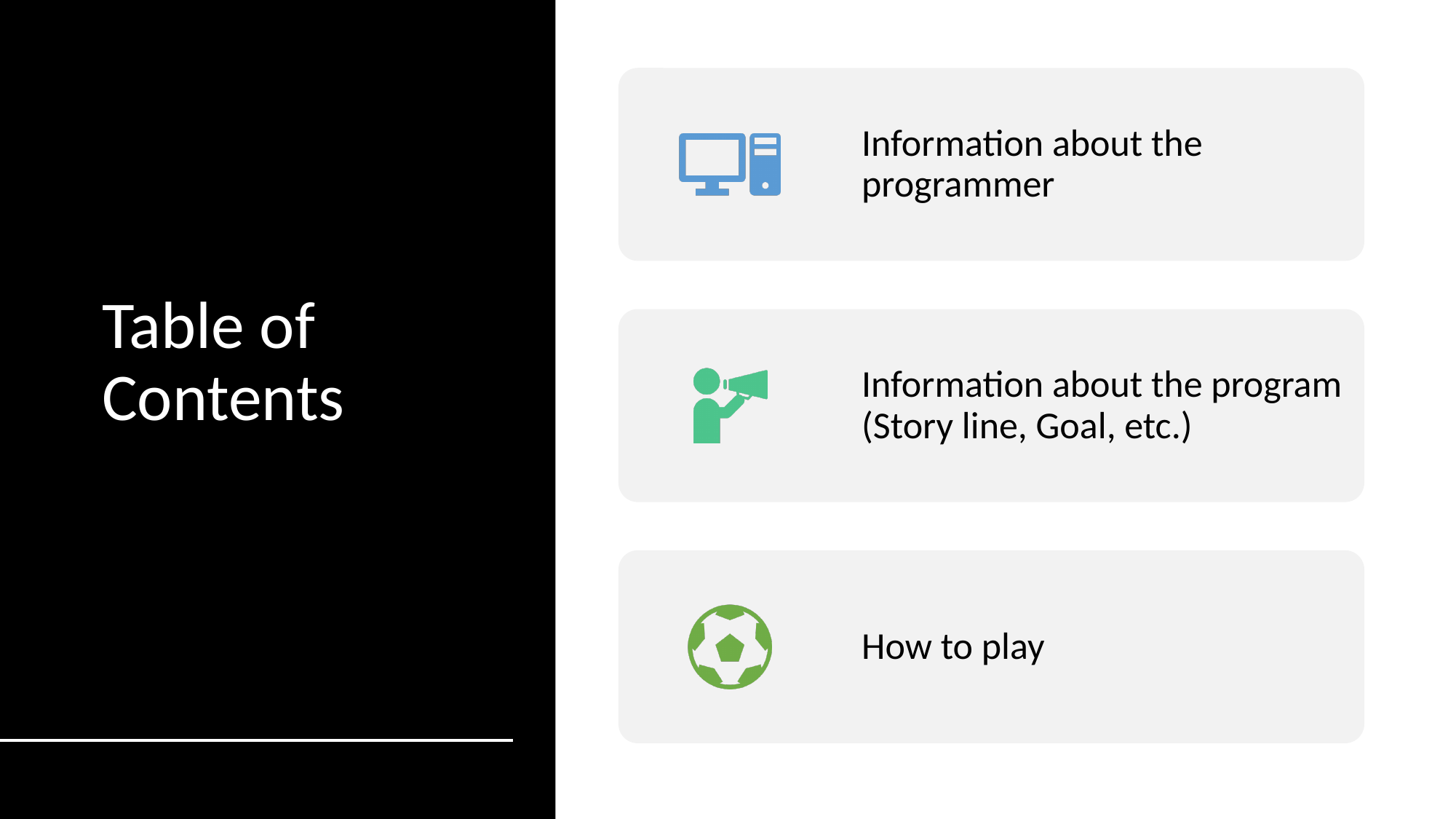

# Table of Contents
Information about the programmer
Information about the program (Story line, Goal, etc.)
How to play